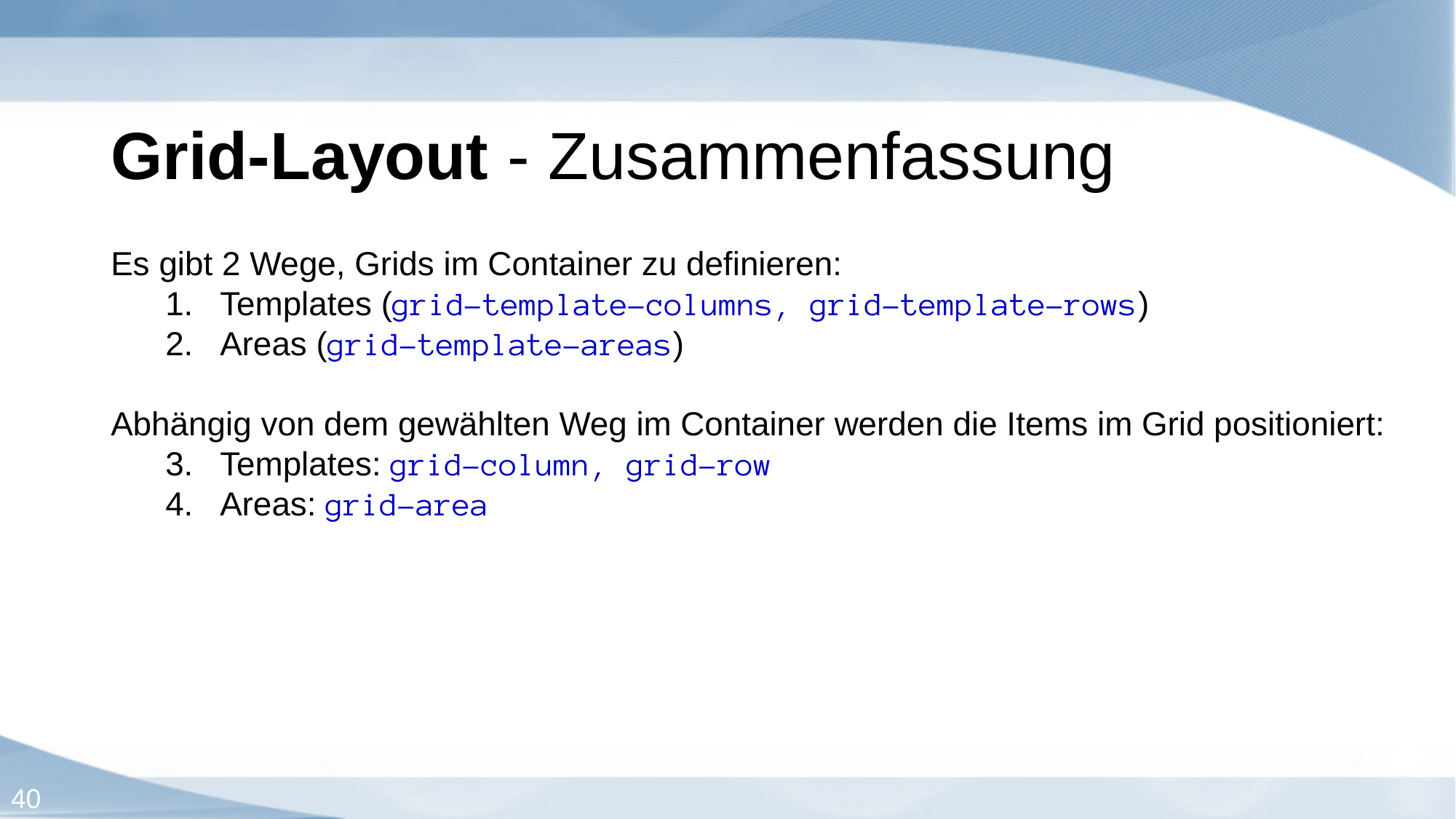

Grid-Layout - Zusammenfassung
Es gibt 2 Wege, Grids im Container zu definieren:
Templates (grid-template-columns, grid-template-rows)
Areas (grid-template-areas)

Abhängig von dem gewählten Weg im Container werden die Items im Grid positioniert:
Templates: grid-column, grid-row
Areas: grid-area
40